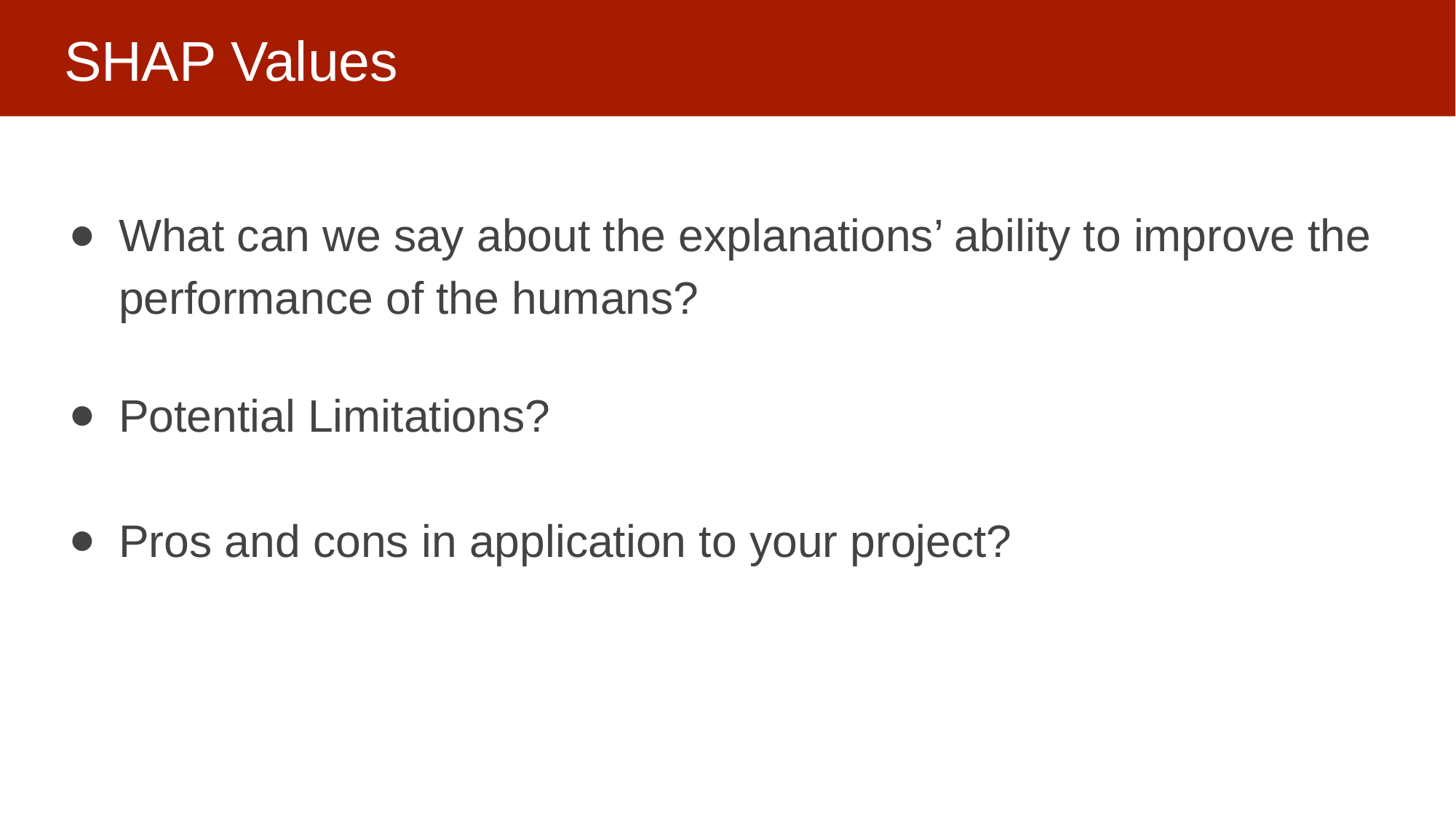

# SHAP Values
What can we say about the explanations’ ability to improve the performance of the humans?
Potential Limitations?
Pros and cons in application to your project?